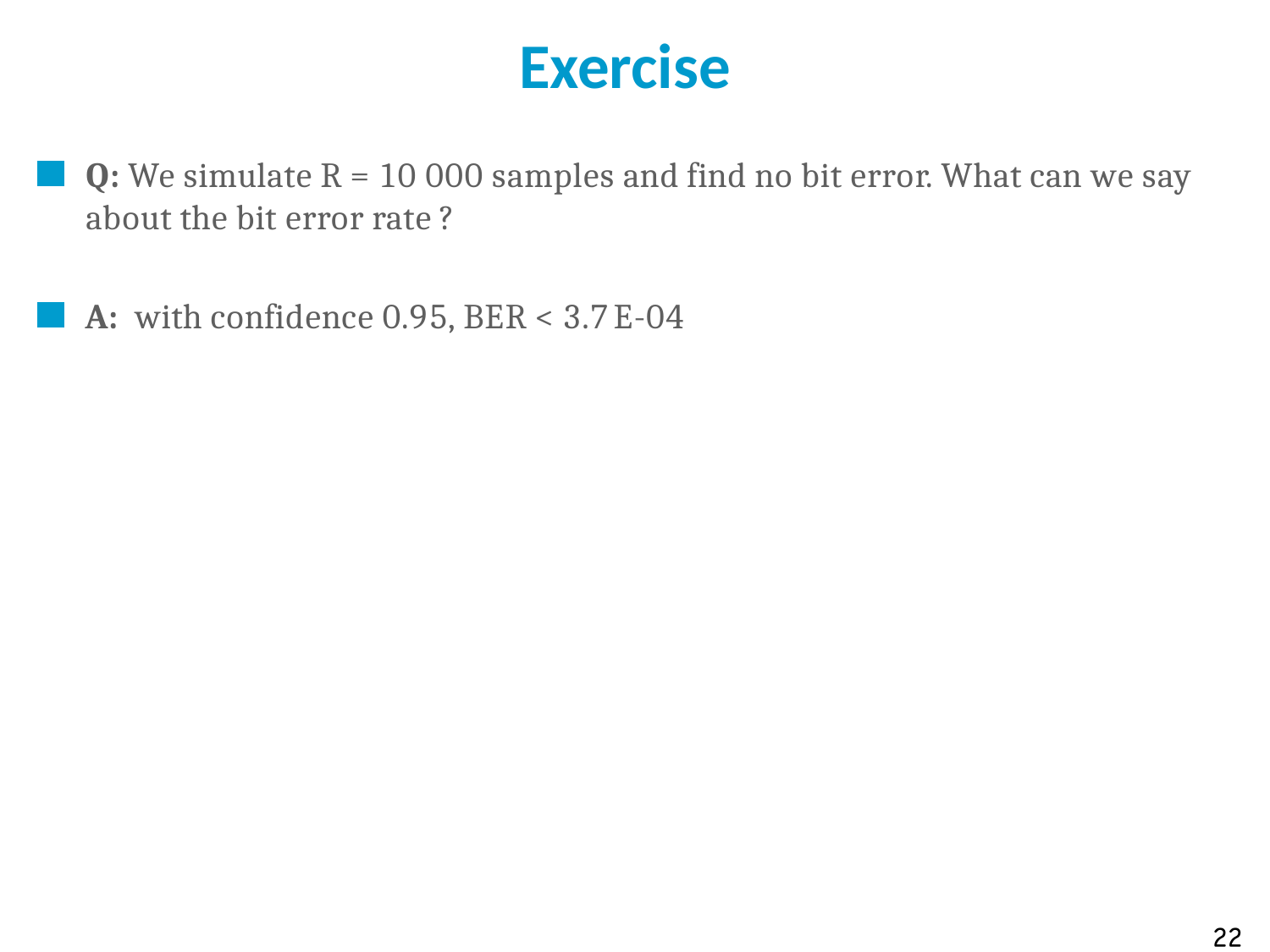

# Exercise
Q: We simulate R = 10 000 samples and find no bit error. What can we say about the bit error rate ?

A:  with confidence 0.95, BER < 3.7 E-04
22